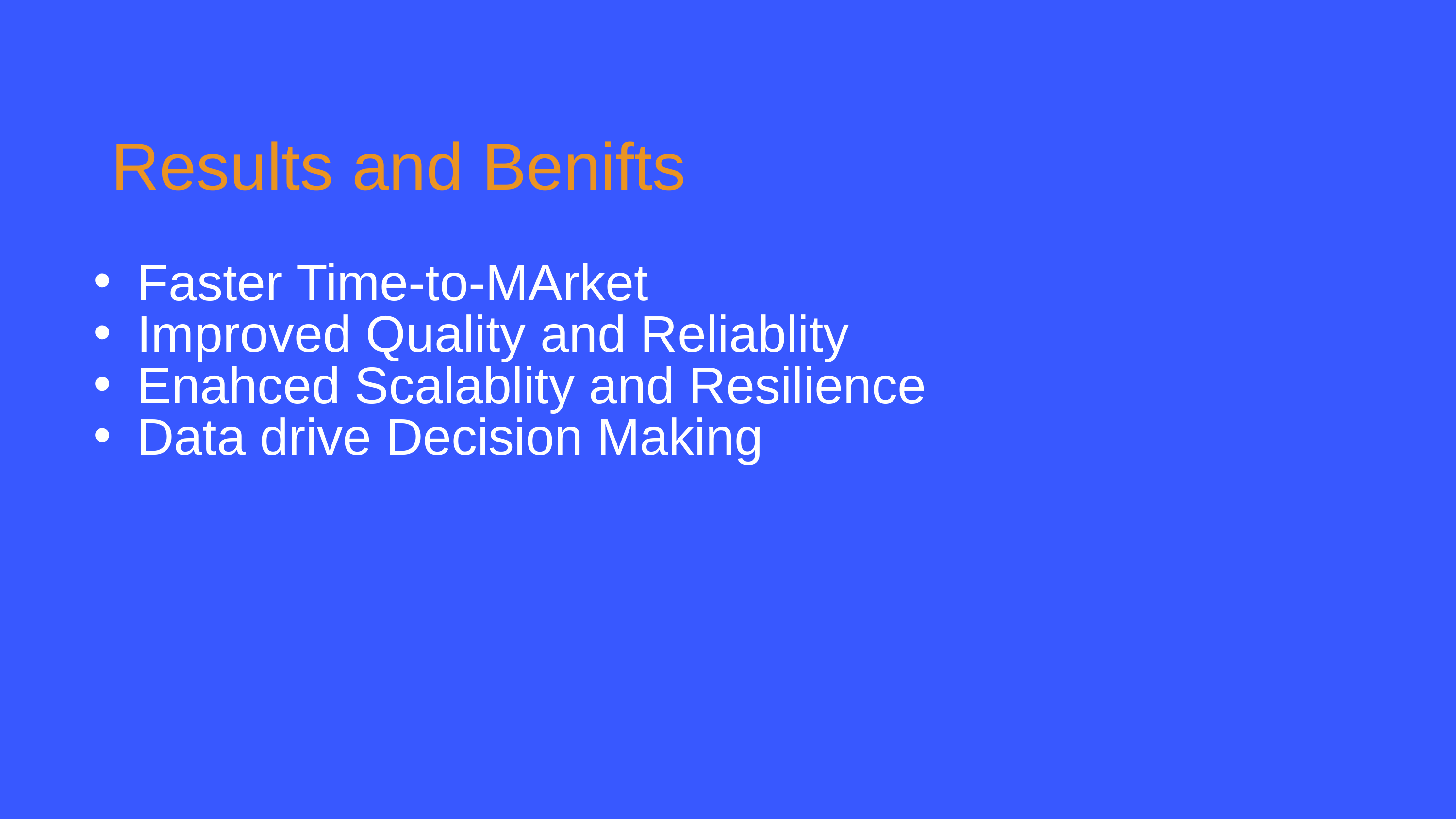

Results and Benifts
Faster Time-to-MArket
Improved Quality and Reliablity
Enahced Scalablity and Resilience
Data drive Decision Making